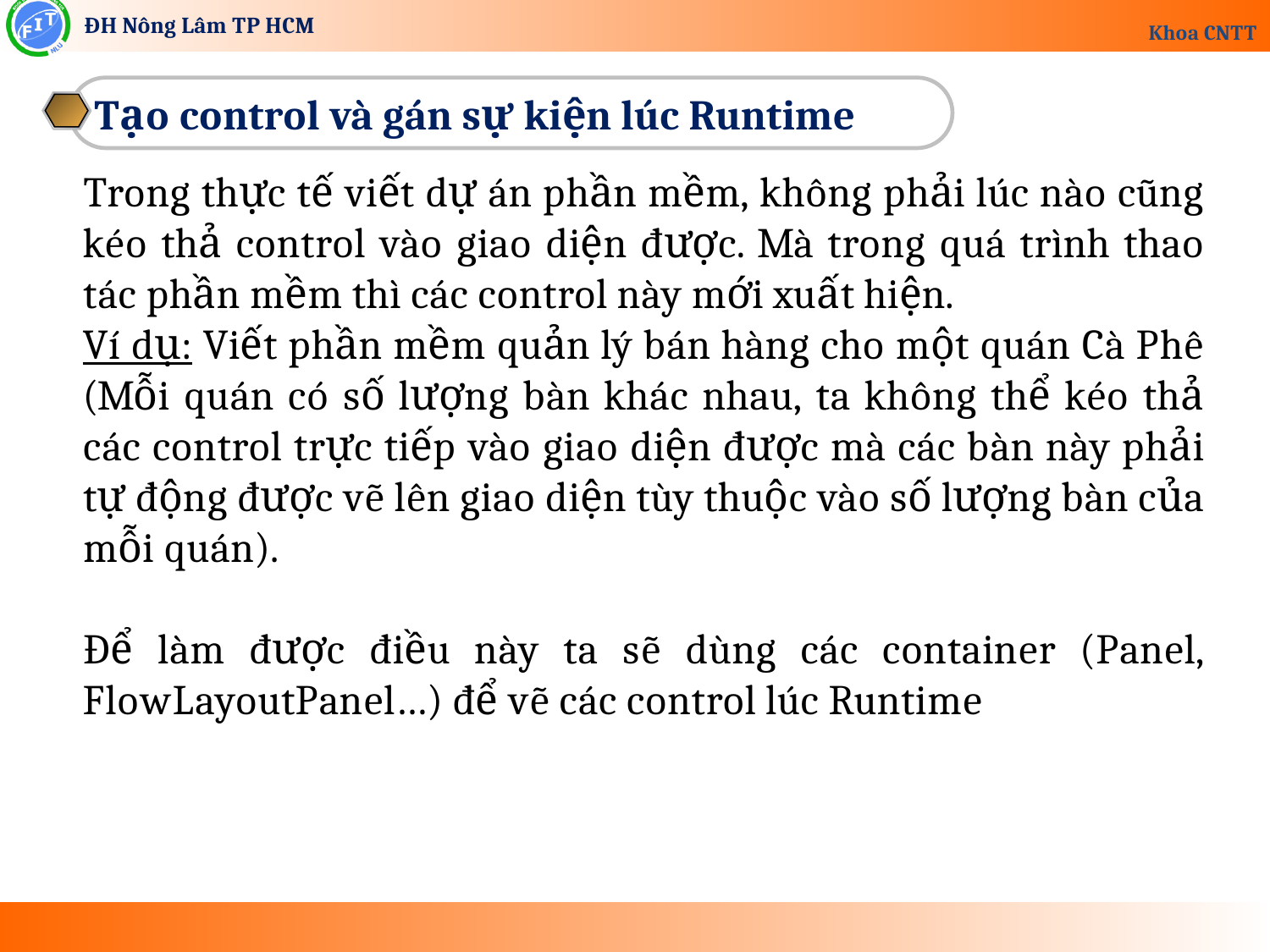

Tạo control và gán sự kiện lúc Runtime

Trong thực tế viết dự án phần mềm, không phải lúc nào cũng kéo thả control vào giao diện được. Mà trong quá trình thao tác phần mềm thì các control này mới xuất hiện.
Ví dụ: Viết phần mềm quản lý bán hàng cho một quán Cà Phê (Mỗi quán có số lượng bàn khác nhau, ta không thể kéo thả các control trực tiếp vào giao diện được mà các bàn này phải tự động được vẽ lên giao diện tùy thuộc vào số lượng bàn của mỗi quán).

Để làm được điều này ta sẽ dùng các container (Panel, FlowLayoutPanel…) để vẽ các control lúc Runtime